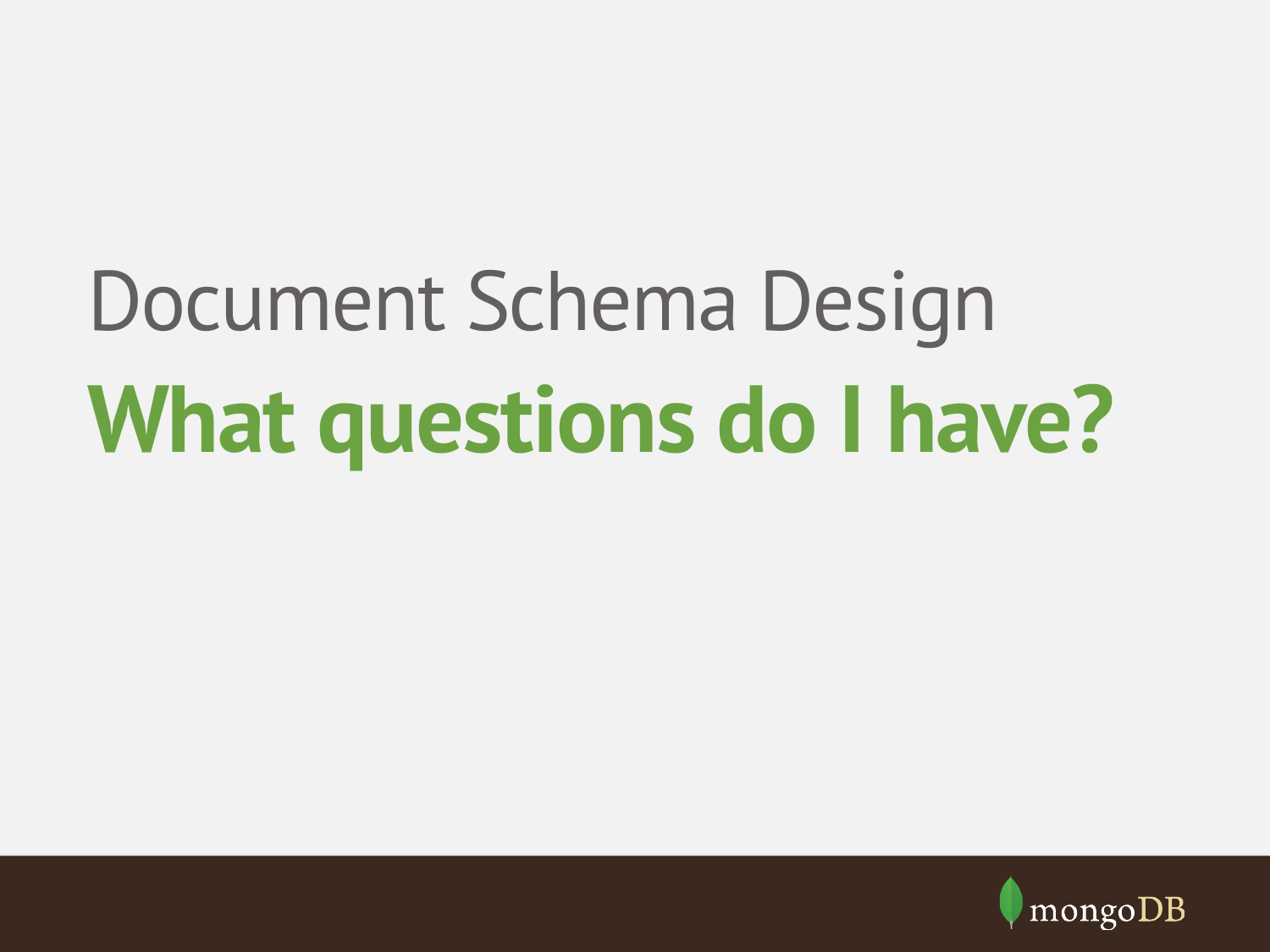

Document Schema Design
What questions do I have?